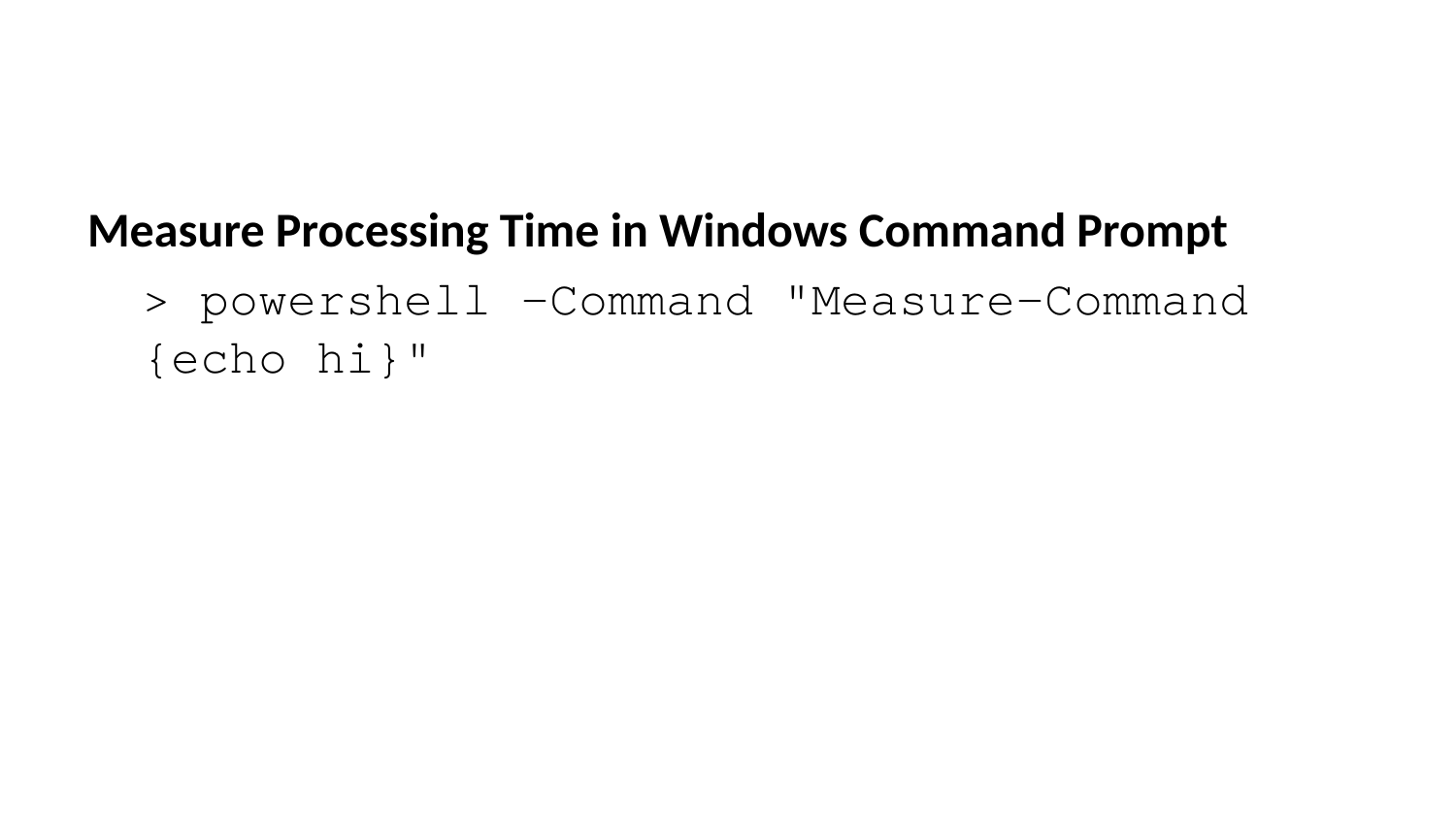

Measure Processing Time in Windows Command Prompt
> powershell -Command "Measure-Command {echo hi}"